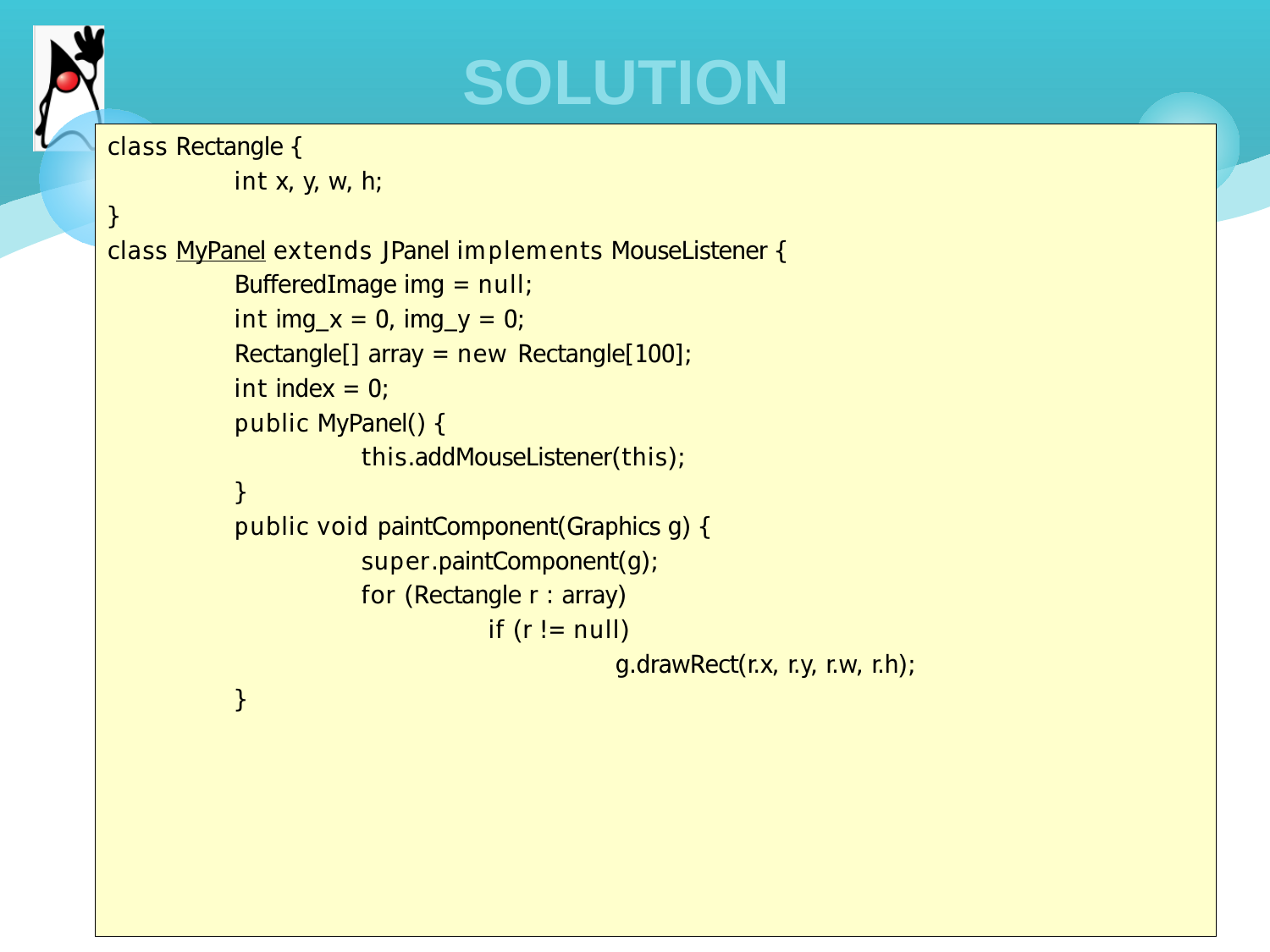

# SOLUTION
class Rectangle {
	int x, y, w, h;
}
class MyPanel extends JPanel implements MouseListener {
	BufferedImage img = null;
	int img_x = 0, img_y = 0;
	Rectangle[] array = new Rectangle[100];
	int index = 0;
	public MyPanel() {
		this.addMouseListener(this);
	}
	public void paintComponent(Graphics g) {
		super.paintComponent(g);
		for (Rectangle r : array)
			if (r != null)
				g.drawRect(r.x, r.y, r.w, r.h);
	}